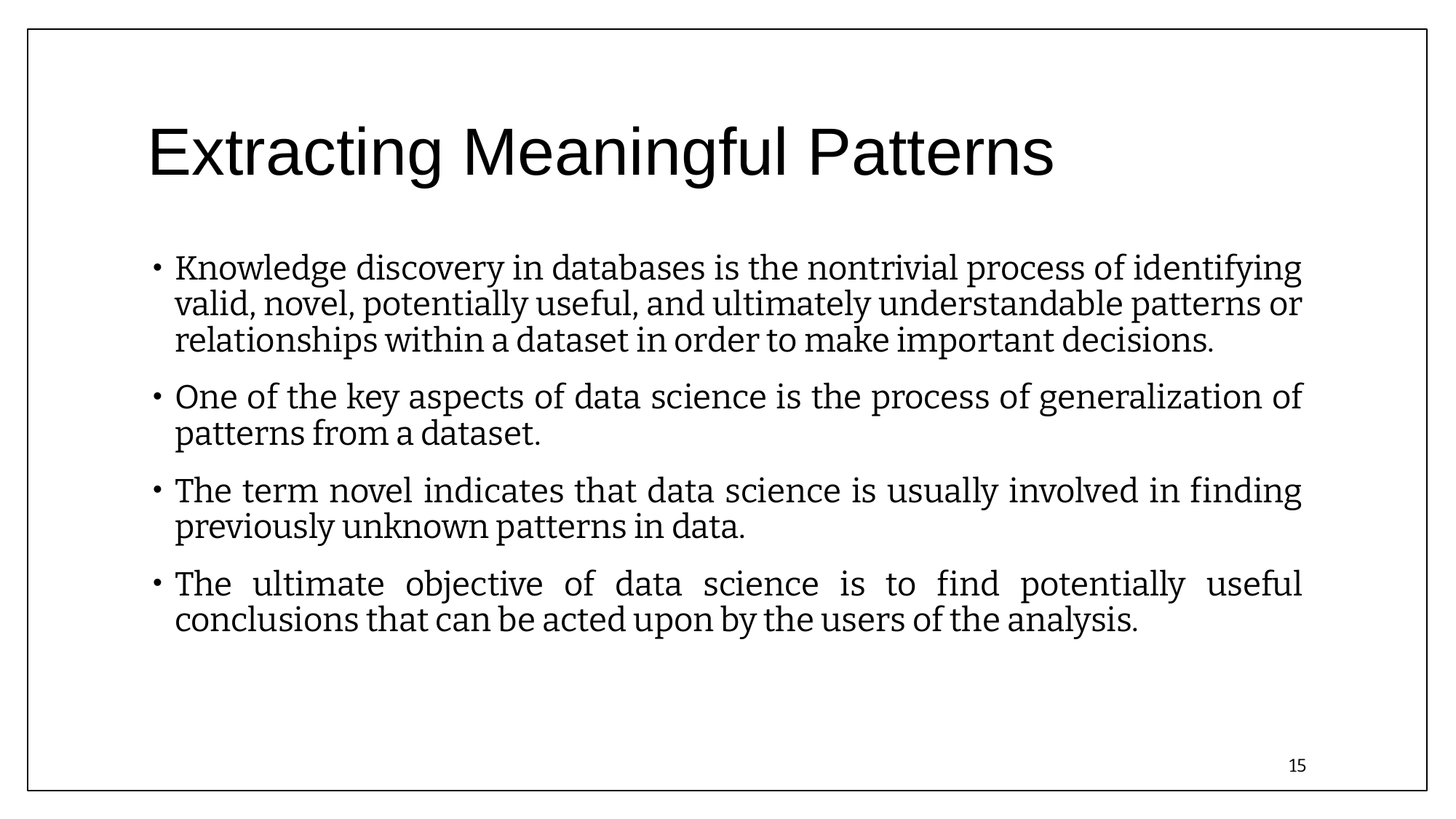

# Extracting Meaningful Patterns
Knowledge discovery in databases is the nontrivial process of identifying valid, novel, potentially useful, and ultimately understandable patterns or relationships within a dataset in order to make important decisions.
One of the key aspects of data science is the process of generalization of patterns from a dataset.
The term novel indicates that data science is usually involved in finding previously unknown patterns in data.
The ultimate objective of data science is to find potentially useful conclusions that can be acted upon by the users of the analysis.
15